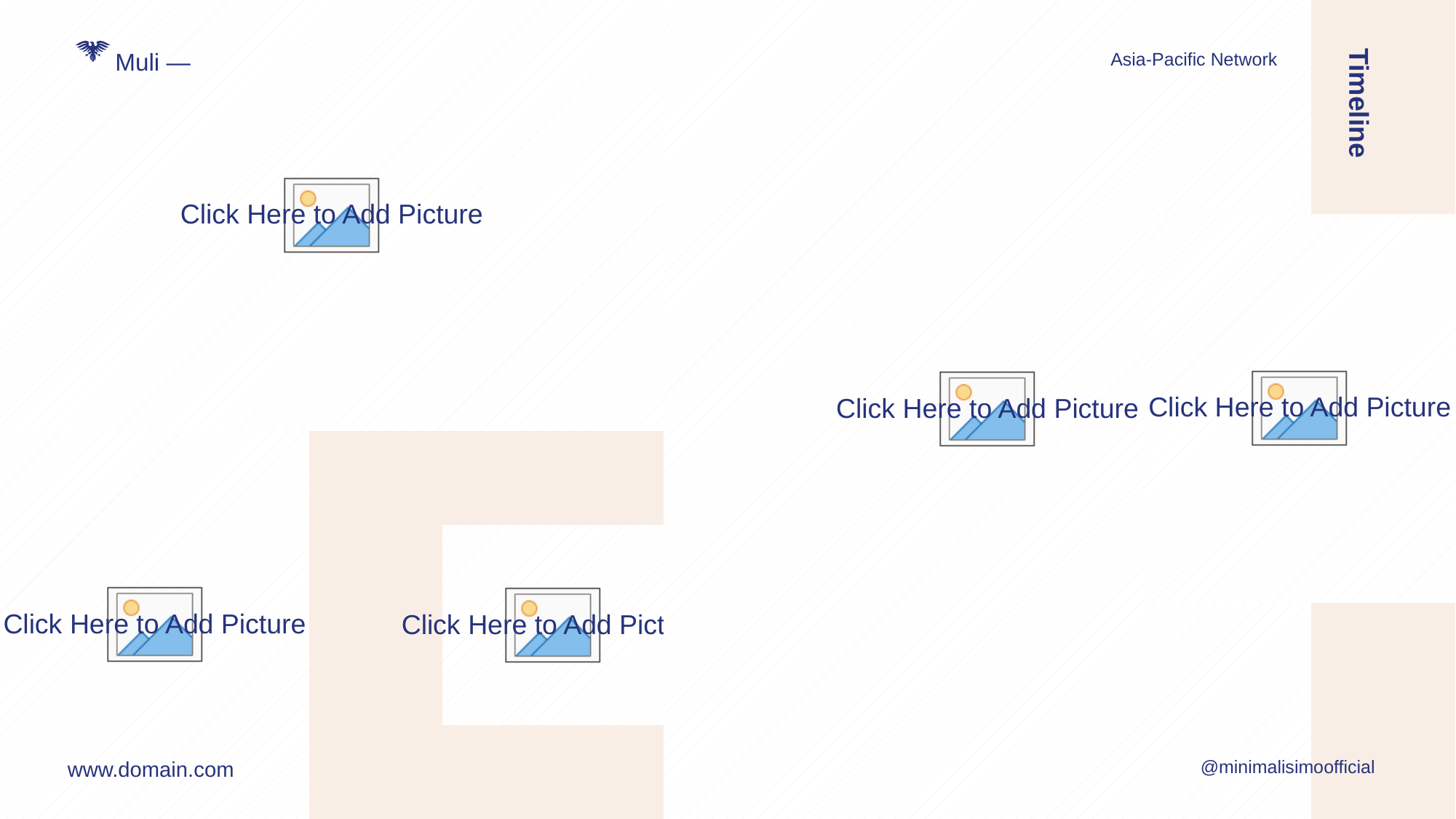

Muli —
Asia-Pacific Network

Timeline

www.domain.com
@minimalisimoofficial